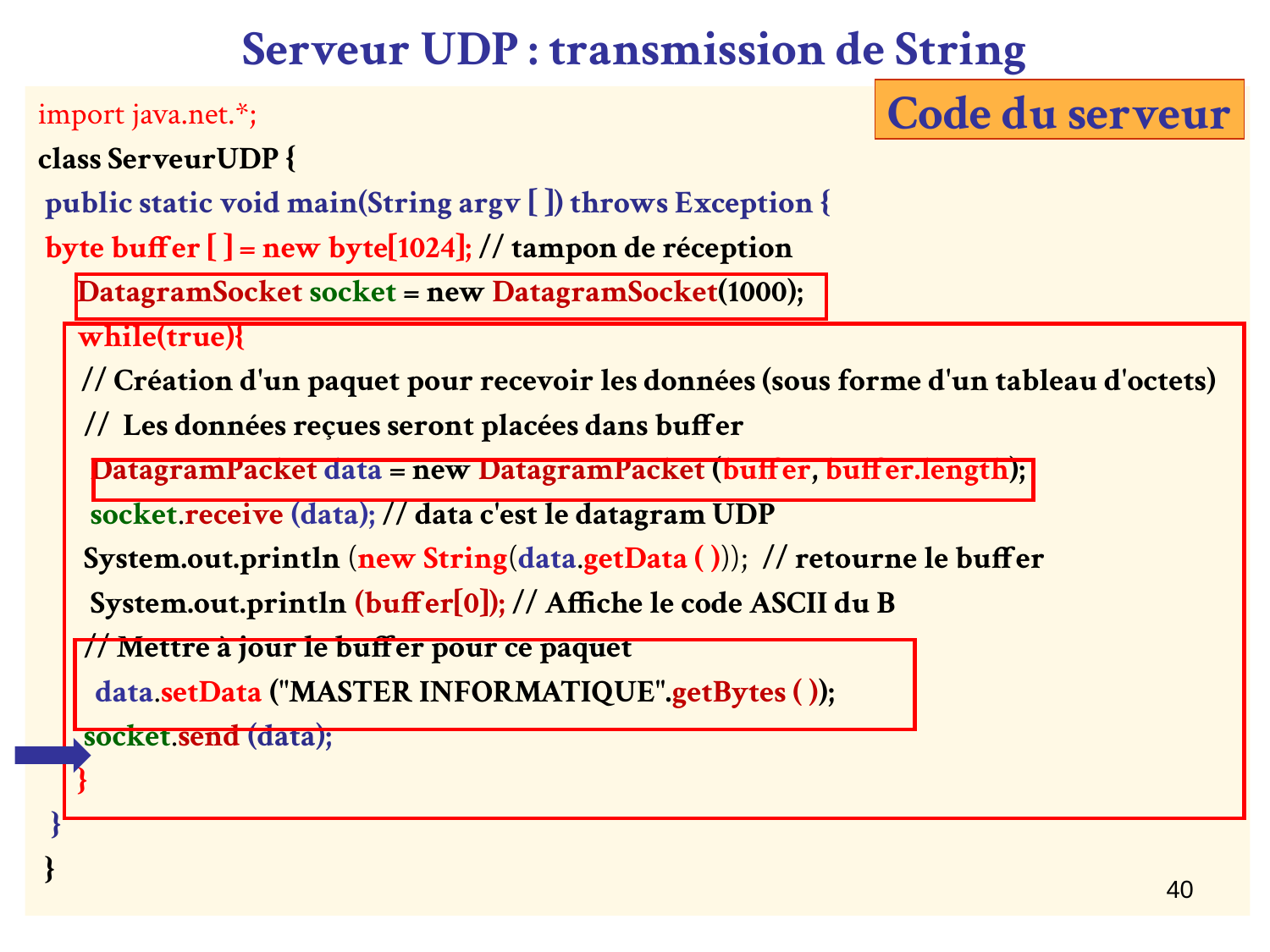

# Serveur UDP : transmission de String
Code du serveur
import java.net.*;
class ServeurUDP {
 public static void main(String argv [ ]) throws Exception {
 byte buffer [ ] = new byte[1024]; // tampon de réception
      DatagramSocket socket = new DatagramSocket(1000);
      while(true){
      // Création d'un paquet pour recevoir les données (sous forme d'un tableau d'octets)
       //  Les données reçues seront placées dans buffer
        DatagramPacket data = new DatagramPacket (buffer, buffer.length);
        socket.receive (data); // data c'est le datagram UDP
       System.out.println (new String(data.getData ( )));  // retourne le buffer
        System.out.println (buffer[0]); // Affiche le code ASCII du B
       // Mettre à jour le buffer pour ce paquet
        data.setData ("MASTER INFORMATIQUE".getBytes ( ));
       socket.send (data);
      }
  }
 }

40